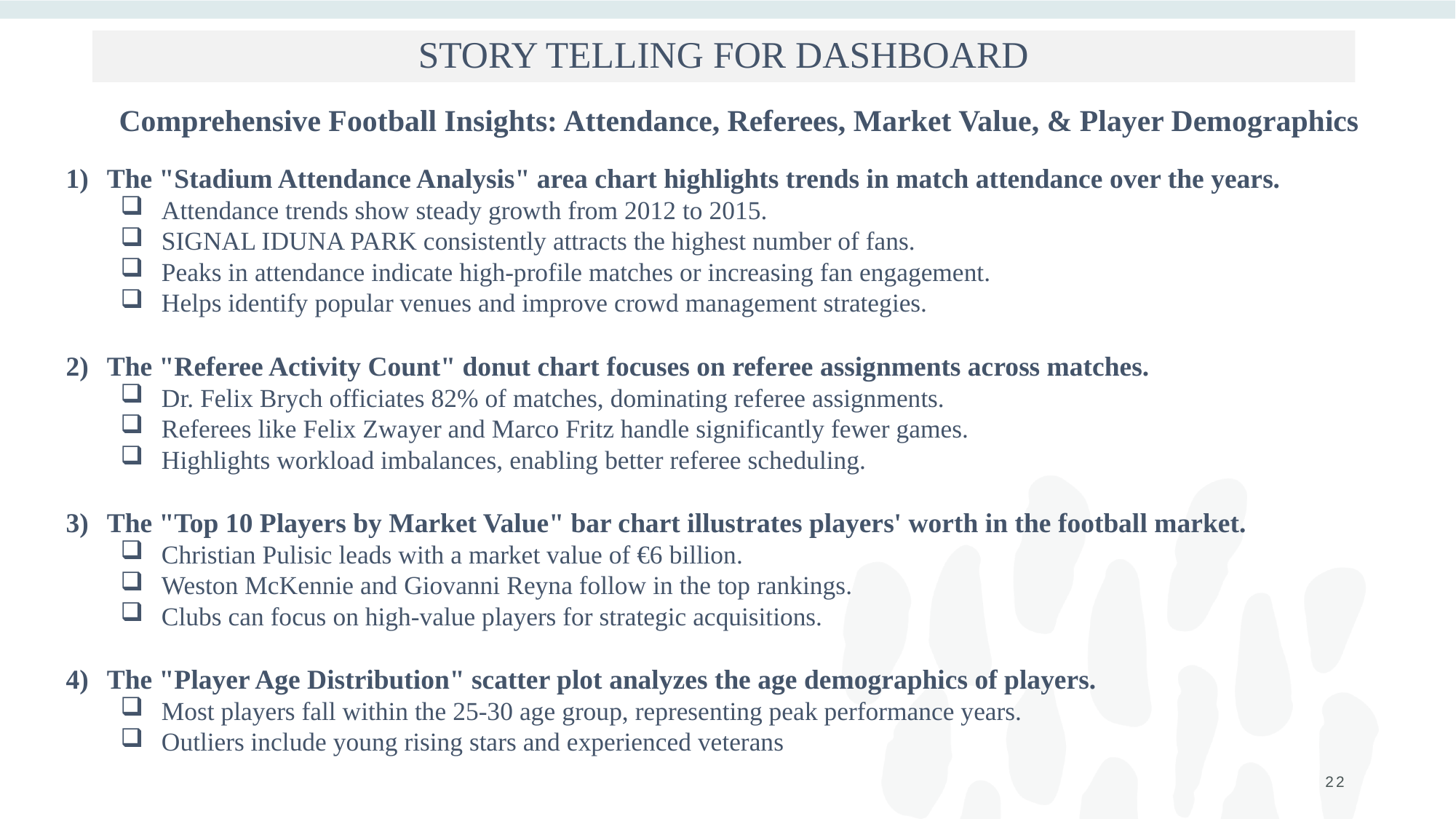

# STORY TELLING FOR DASHBOARD
Comprehensive Football Insights: Attendance, Referees, Market Value, & Player Demographics

The "Stadium Attendance Analysis" area chart highlights trends in match attendance over the years.
Attendance trends show steady growth from 2012 to 2015.
SIGNAL IDUNA PARK consistently attracts the highest number of fans.
Peaks in attendance indicate high-profile matches or increasing fan engagement.
Helps identify popular venues and improve crowd management strategies.

The "Referee Activity Count" donut chart focuses on referee assignments across matches.
Dr. Felix Brych officiates 82% of matches, dominating referee assignments.
Referees like Felix Zwayer and Marco Fritz handle significantly fewer games.
Highlights workload imbalances, enabling better referee scheduling.

The "Top 10 Players by Market Value" bar chart illustrates players' worth in the football market.
Christian Pulisic leads with a market value of €6 billion.
Weston McKennie and Giovanni Reyna follow in the top rankings.
Clubs can focus on high-value players for strategic acquisitions.

The "Player Age Distribution" scatter plot analyzes the age demographics of players.
Most players fall within the 25-30 age group, representing peak performance years.
Outliers include young rising stars and experienced veterans
22